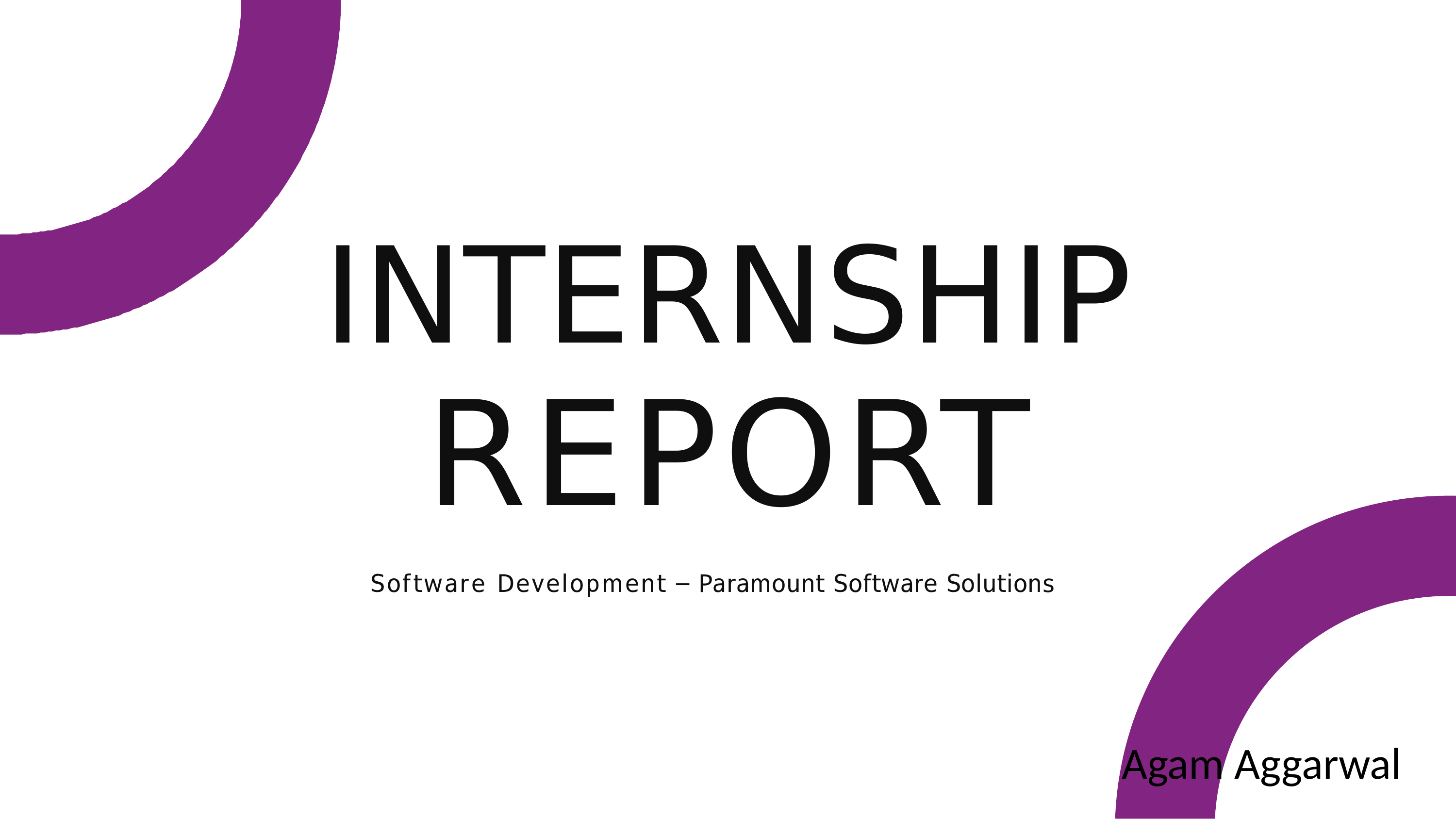

INTERNSHIP
REPORT

Software Development – Paramount Software Solutions
Agam Aggarwal